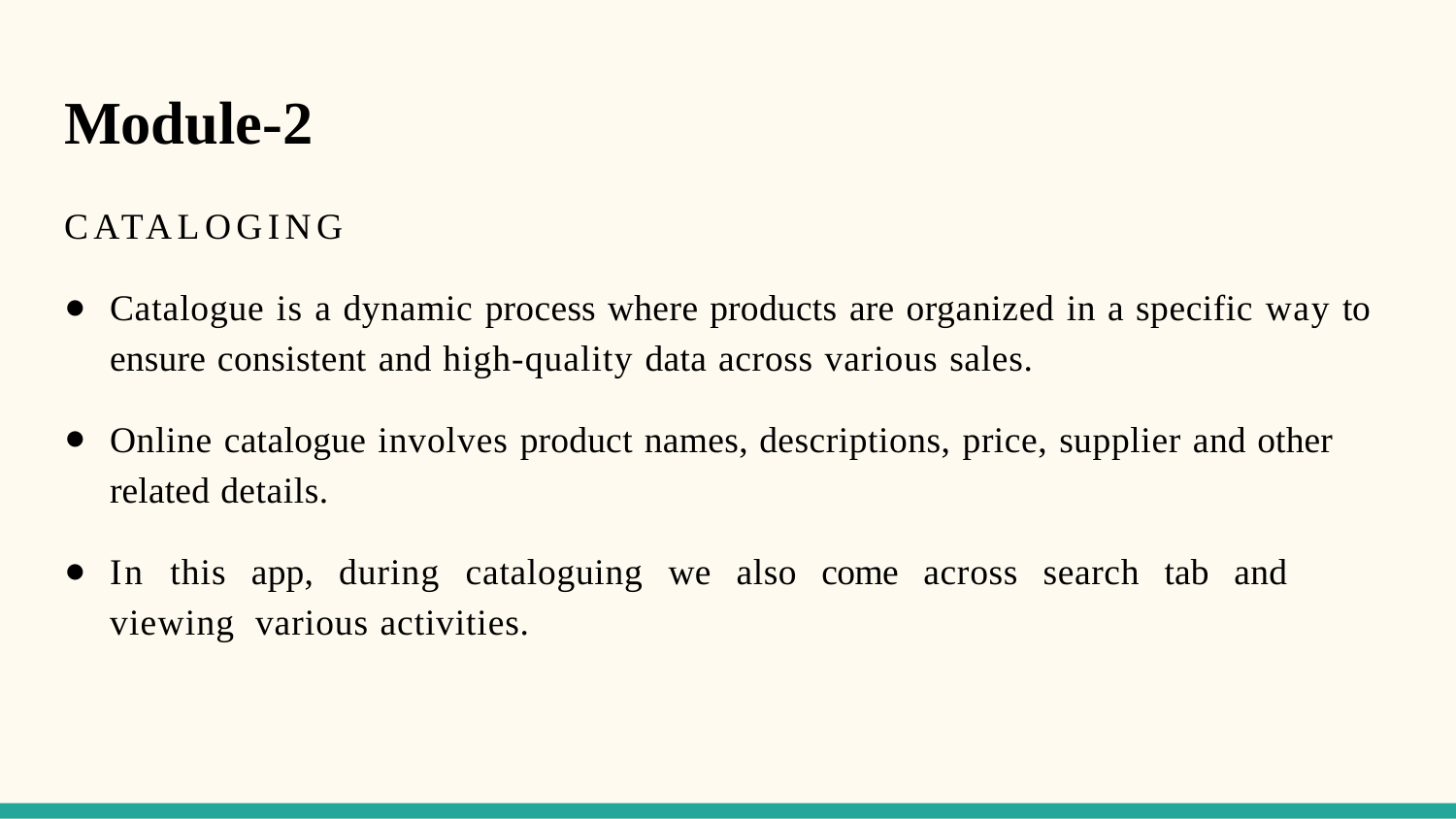

# Module-2
CATALOGING
Catalogue is a dynamic process where products are organized in a specific way to  ensure consistent and high-quality data across various sales.

Online catalogue involves product names, descriptions, price, supplier and other
related details.
In this app, during cataloguing we also come across search tab and viewing  various activities.